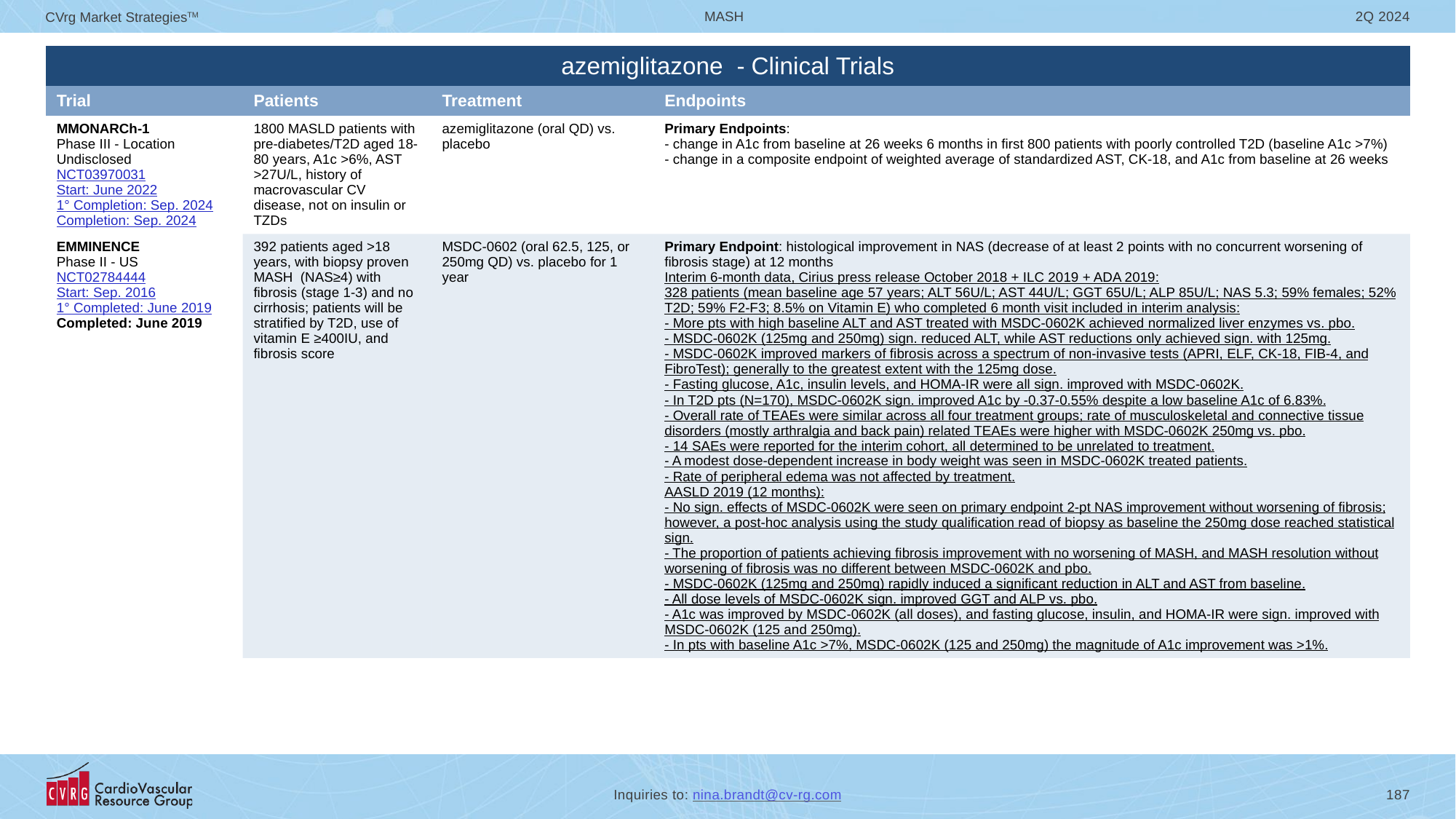

| azemiglitazone - Clinical Trials |  |  |  |
| --- | --- | --- | --- |
| Trial | Patients | Treatment | Endpoints |
| MMONARCh-1 Phase III - Location Undisclosed NCT03970031 Start: June 2022 1° Completion: Sep. 2024 Completion: Sep. 2024 | 1800 MASLD patients with pre-diabetes/T2D aged 18-80 years, A1c >6%, AST >27U/L, history of macrovascular CV disease, not on insulin or TZDs | azemiglitazone (oral QD) vs. placebo | Primary Endpoints: - change in A1c from baseline at 26 weeks 6 months in first 800 patients with poorly controlled T2D (baseline A1c >7%) - change in a composite endpoint of weighted average of standardized AST, CK-18, and A1c from baseline at 26 weeks |
| EMMINENCE Phase II - US NCT02784444 Start: Sep. 2016 1° Completed: June 2019 Completed: June 2019 | 392 patients aged >18 years, with biopsy proven MASH (NAS≥4) with fibrosis (stage 1-3) and no cirrhosis; patients will be stratified by T2D, use of vitamin E ≥400IU, and fibrosis score | MSDC-0602 (oral 62.5, 125, or 250mg QD) vs. placebo for 1 year | Primary Endpoint: histological improvement in NAS (decrease of at least 2 points with no concurrent worsening of fibrosis stage) at 12 months Interim 6-month data, Cirius press release October 2018 + ILC 2019 + ADA 2019: 328 patients (mean baseline age 57 years; ALT 56U/L; AST 44U/L; GGT 65U/L; ALP 85U/L; NAS 5.3; 59% females; 52% T2D; 59% F2-F3; 8.5% on Vitamin E) who completed 6 month visit included in interim analysis: - More pts with high baseline ALT and AST treated with MSDC-0602K achieved normalized liver enzymes vs. pbo. - MSDC-0602K (125mg and 250mg) sign. reduced ALT, while AST reductions only achieved sign. with 125mg. - MSDC-0602K improved markers of fibrosis across a spectrum of non-invasive tests (APRI, ELF, CK-18, FIB-4, and FibroTest); generally to the greatest extent with the 125mg dose. - Fasting glucose, A1c, insulin levels, and HOMA-IR were all sign. improved with MSDC-0602K. - In T2D pts (N=170), MSDC-0602K sign. improved A1c by -0.37-0.55% despite a low baseline A1c of 6.83%. - Overall rate of TEAEs were similar across all four treatment groups; rate of musculoskeletal and connective tissue disorders (mostly arthralgia and back pain) related TEAEs were higher with MSDC-0602K 250mg vs. pbo. - 14 SAEs were reported for the interim cohort, all determined to be unrelated to treatment. - A modest dose-dependent increase in body weight was seen in MSDC-0602K treated patients. - Rate of peripheral edema was not affected by treatment. AASLD 2019 (12 months): - No sign. effects of MSDC-0602K were seen on primary endpoint 2-pt NAS improvement without worsening of fibrosis; however, a post-hoc analysis using the study qualification read of biopsy as baseline the 250mg dose reached statistical sign. - The proportion of patients achieving fibrosis improvement with no worsening of MASH, and MASH resolution without worsening of fibrosis was no different between MSDC-0602K and pbo. - MSDC-0602K (125mg and 250mg) rapidly induced a significant reduction in ALT and AST from baseline. - All dose levels of MSDC-0602K sign. improved GGT and ALP vs. pbo. - A1c was improved by MSDC-0602K (all doses), and fasting glucose, insulin, and HOMA-IR were sign. improved with MSDC-0602K (125 and 250mg). - In pts with baseline A1c >7%, MSDC-0602K (125 and 250mg) the magnitude of A1c improvement was >1%. |